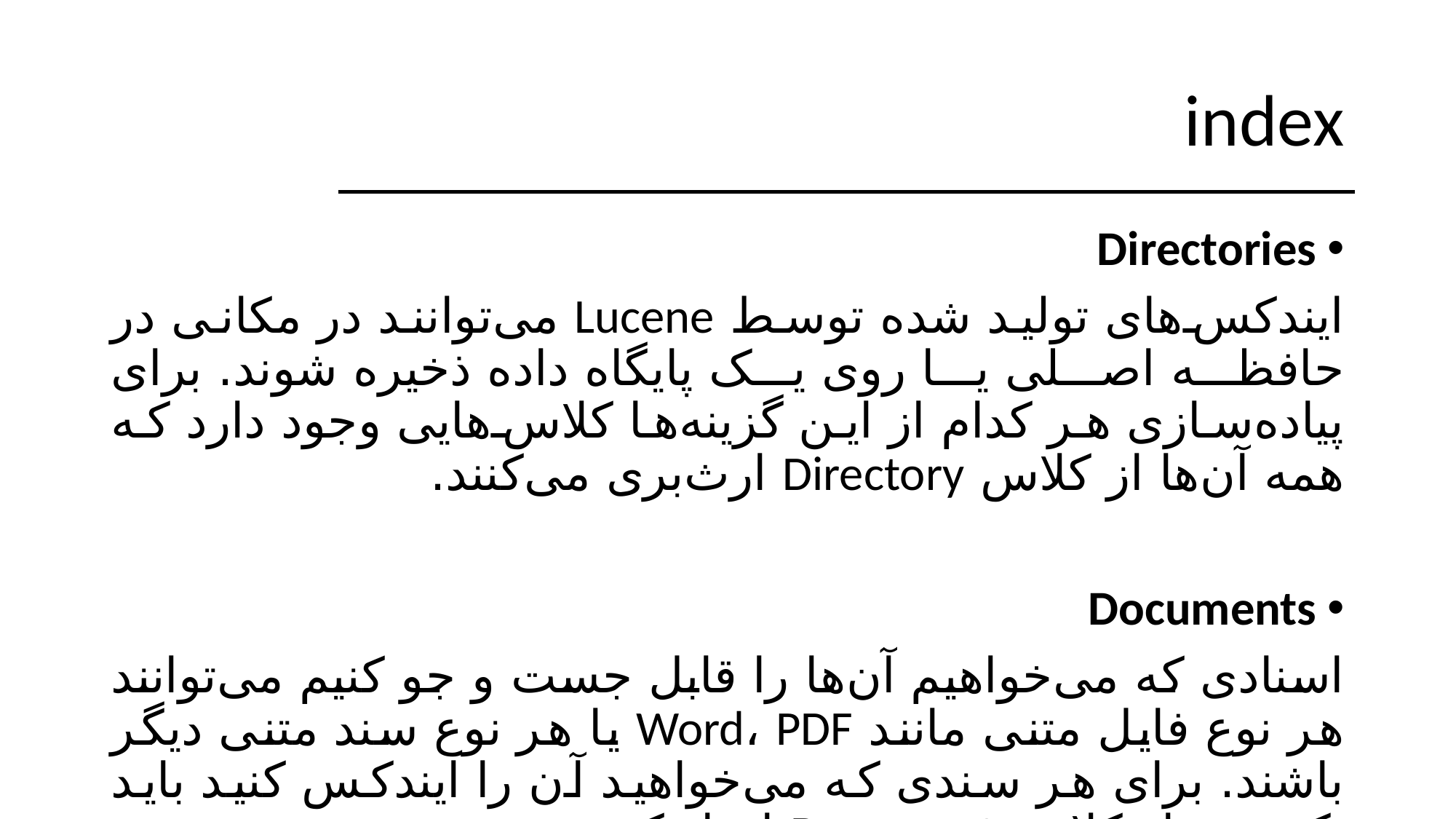

# index
Directories
ایندکس‌های تولید شده توسط Lucene می‌توانند در مکانی در حافظه اصلی یا روی یک پایگاه داده ذخیره شوند. برای پیاده‌سازی هر کدام از این گزینه‌ها کلاس‌هایی وجود دارد که همه آن‌ها از کلاس Directory ارث‌بری می‌کنند.

Documents
اسنادی که می‌خواهیم آن‌ها را قابل جست و جو کنیم می‌توانند هر نوع فایل متنی مانند Word، PDF یا هر نوع سند متنی دیگر باشند. برای هر سندی که می‌خواهید آن را ایندکس کنید باید یک شی از کلاس Document ایجاد کنید.